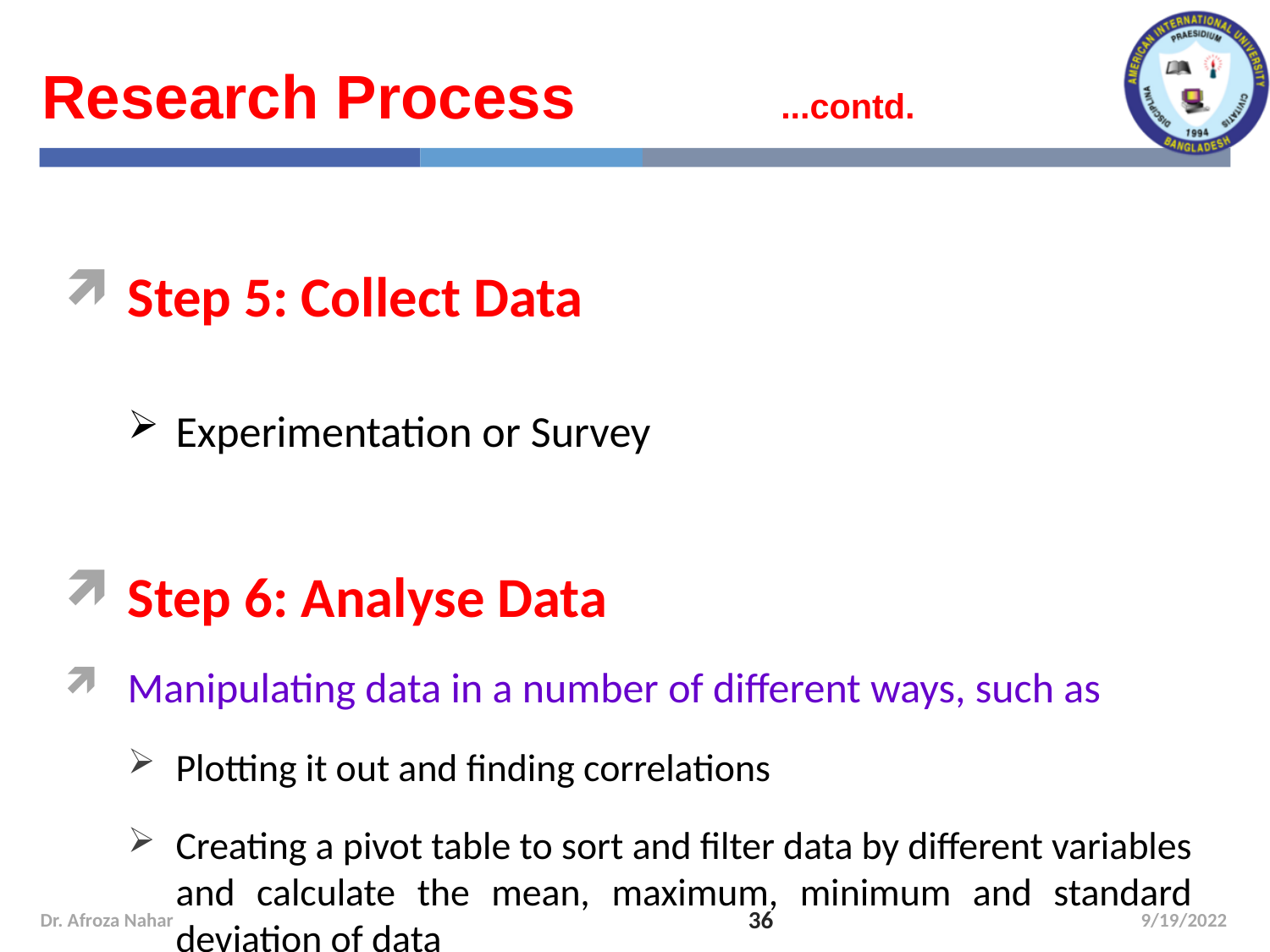

# Research Process         		           ...contd.
Step 5: Collect Data

Experimentation or Survey

Step 6: Analyse Data
Manipulating data in a number of different ways, such as
Plotting it out and finding correlations
Creating a pivot table to sort and filter data by different variables and calculate the mean, maximum, minimum and standard deviation of data

Dr. Afroza Nahar
36
9/19/2022